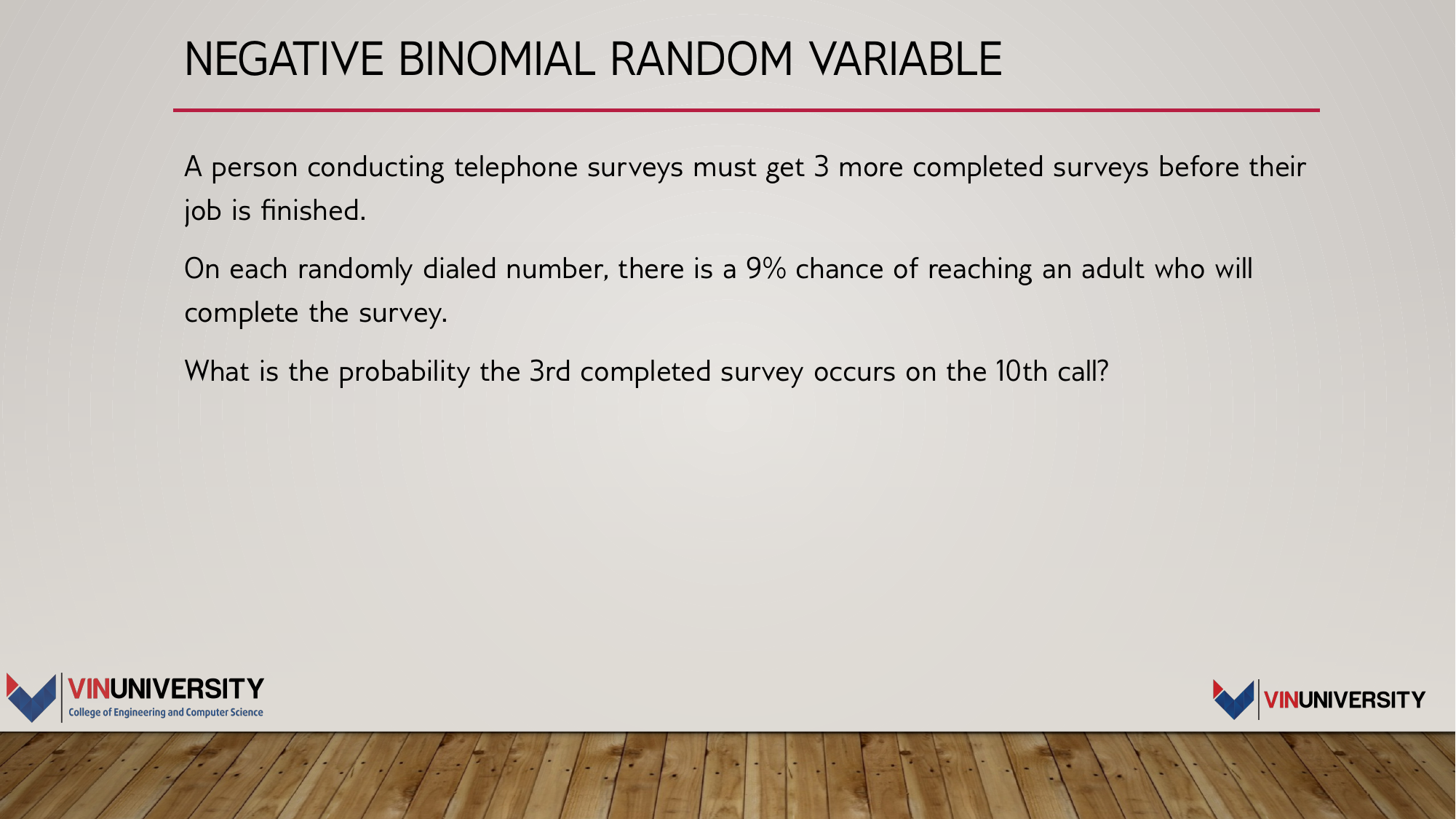

# Negative Binomial RANDOM VARIABLE
A person conducting telephone surveys must get 3 more completed surveys before their job is finished.
On each randomly dialed number, there is a 9% chance of reaching an adult who will complete the survey.
What is the probability the 3rd completed survey occurs on the 10th call?